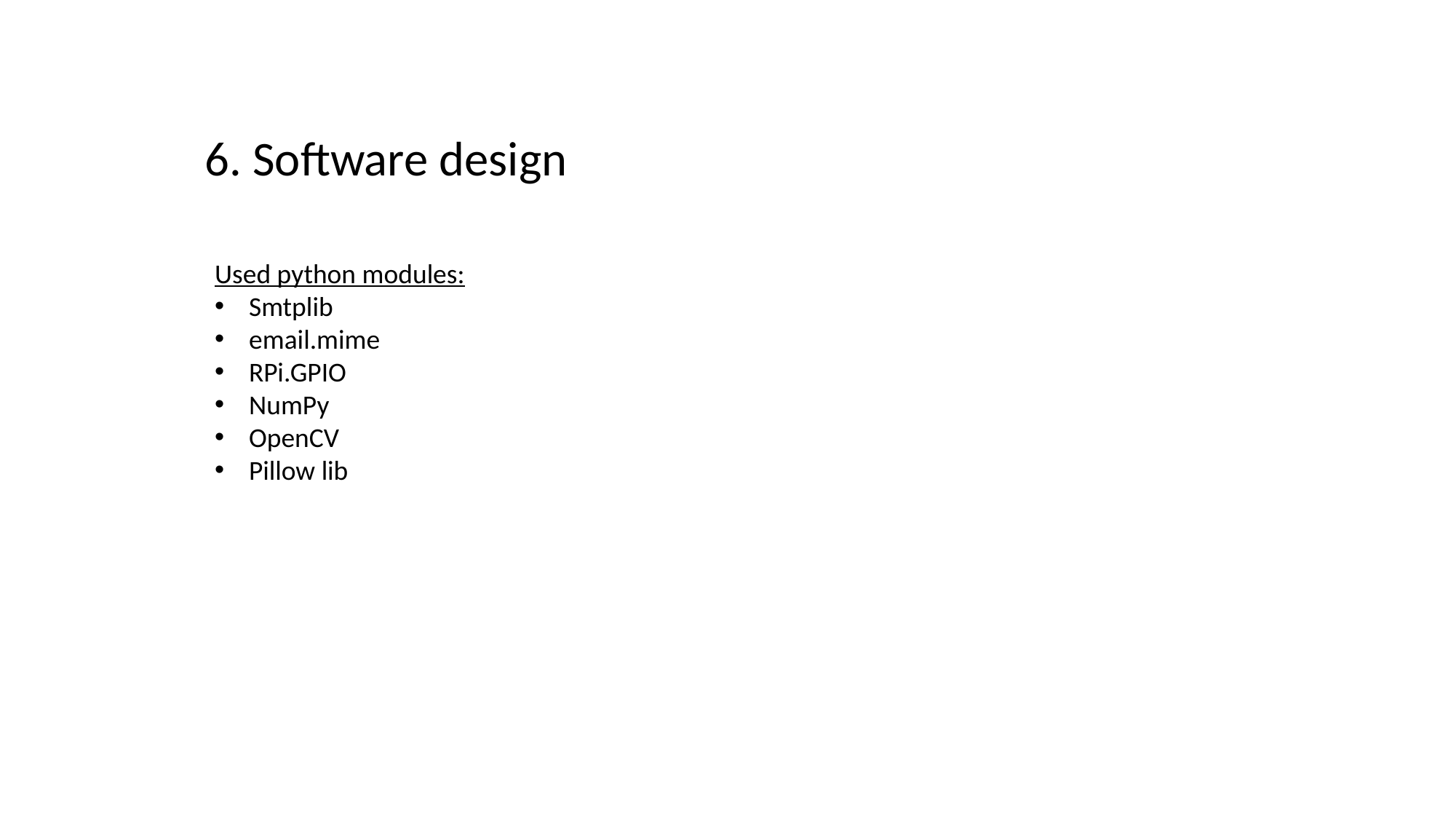

6. Software design

Used python modules:
Smtplib
email.mime
RPi.GPIO
NumPy
OpenCV
Pillow lib